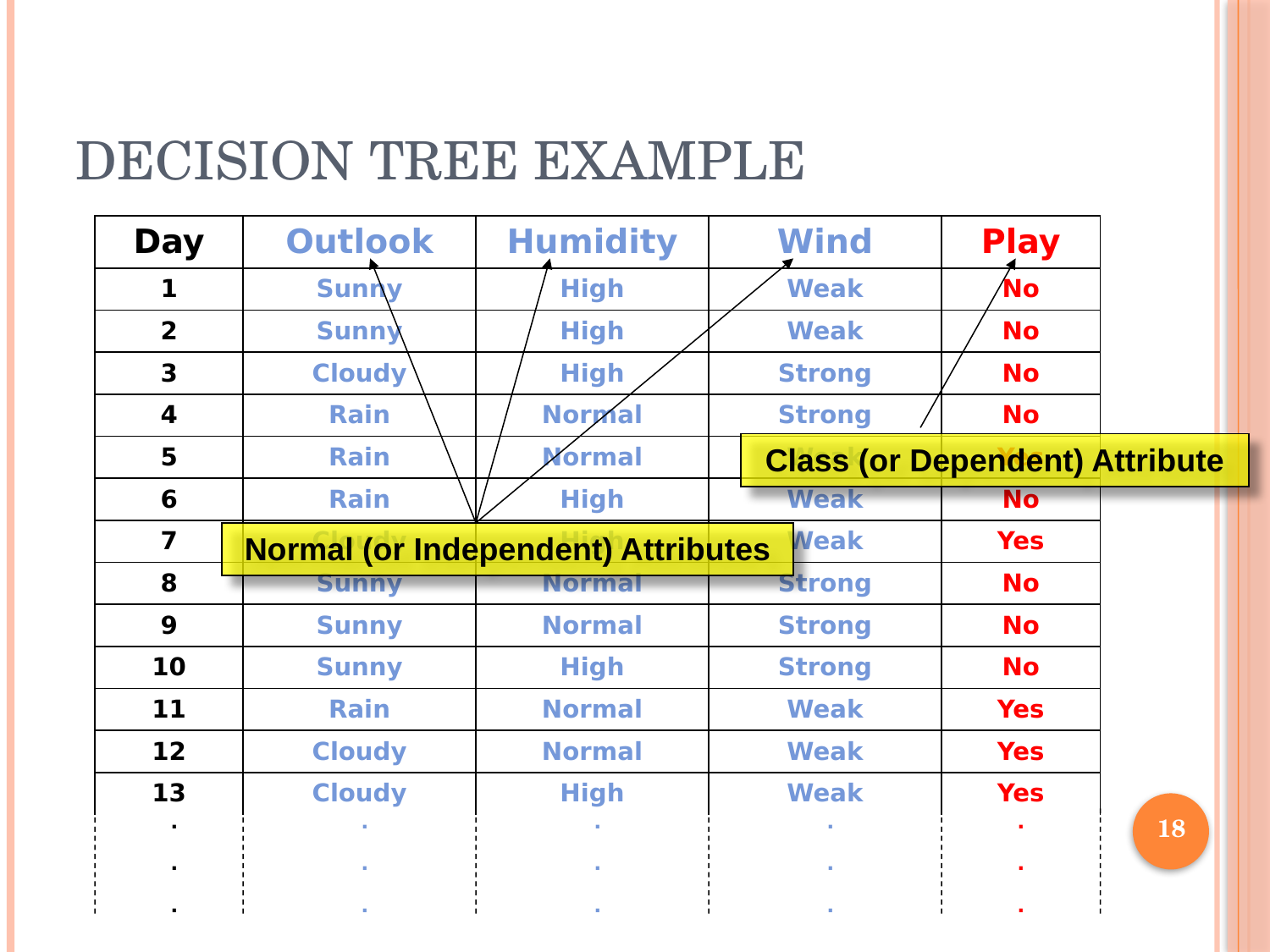

# Decision Tree Example
| Day | Outlook | Humidity | Wind | Play |
| --- | --- | --- | --- | --- |
| 1 | Sunny | High | Weak | No |
| 2 | Sunny | High | Weak | No |
| 3 | Cloudy | High | Strong | No |
| 4 | Rain | Normal | Strong | No |
| 5 | Rain | Normal | Weak | Yes |
| 6 | Rain | High | Weak | No |
| 7 | Cloudy | High | Weak | Yes |
| 8 | Sunny | Normal | Strong | No |
| 9 | Sunny | Normal | Strong | No |
| 10 | Sunny | High | Strong | No |
| 11 | Rain | Normal | Weak | Yes |
| 12 | Cloudy | Normal | Weak | Yes |
| 13 | Cloudy | High | Weak | Yes |

Class (or Dependent) Attribute
Normal (or Independent) Attributes
18
.
.
.
.
.
.
.
.
.
.
.
.
.
.
.

18